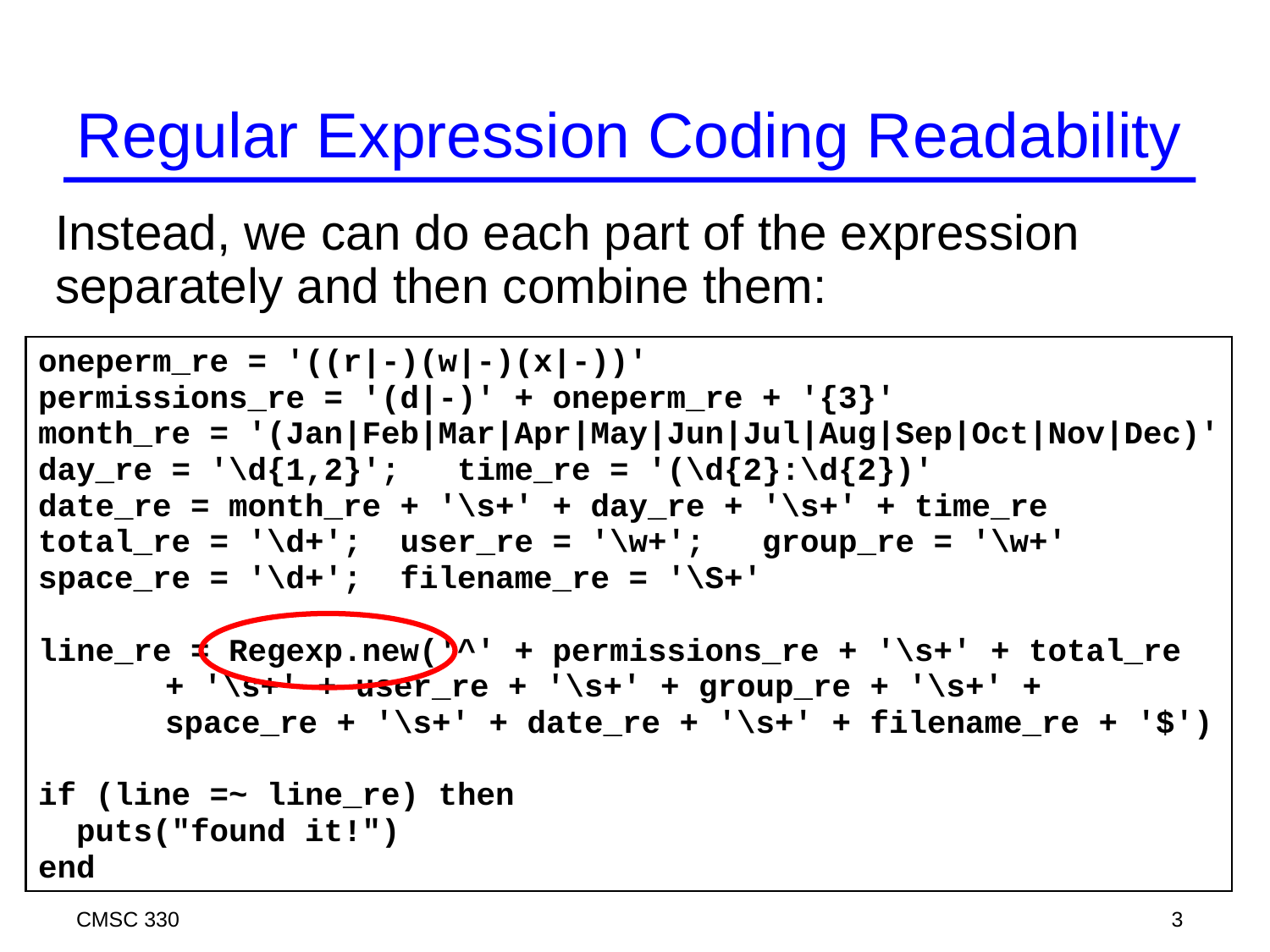

# Regular Expression Coding Readability
Instead, we can do each part of the expression separately and then combine them:

oneperm_re = '((r|-)(w|-)(x|-))'
permissions_re = '(d|-)' + oneperm_re + '{3}'
month_re = '(Jan|Feb|Mar|Apr|May|Jun|Jul|Aug|Sep|Oct|Nov|Dec)'
day_re = '\d{1,2}';   time_re = '(\d{2}:\d{2})'
date_re = month_re + '\s+' + day_re + '\s+' + time_re
total_re = '\d+';  user_re = '\w+';   group_re = '\w+'
space_re = '\d+';  filename_re = '\S+'

line_re = Regexp.new('^' + permissions_re + '\s+' + total_re
	+ '\s+' + user_re + '\s+' + group_re + '\s+' +
	space_re + '\s+' + date_re + '\s+' + filename_re + '$')

if (line =~ line_re) then
  puts("found it!")
end

CMSC 330
3